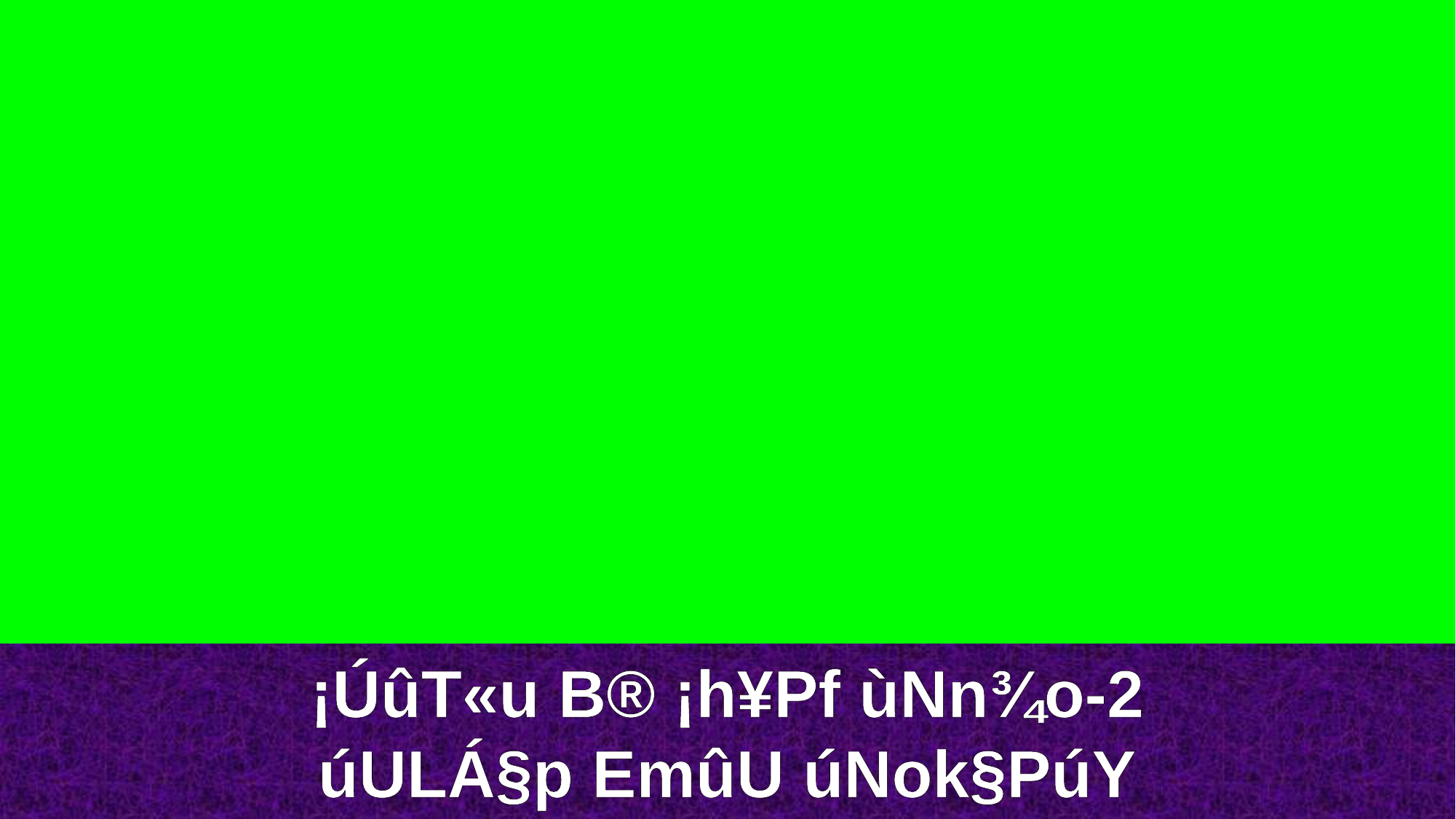

¡ÚûT«u B® ¡h¥Pf ùNn¾o-2
úULÁ§p EmûU úNok§PúY